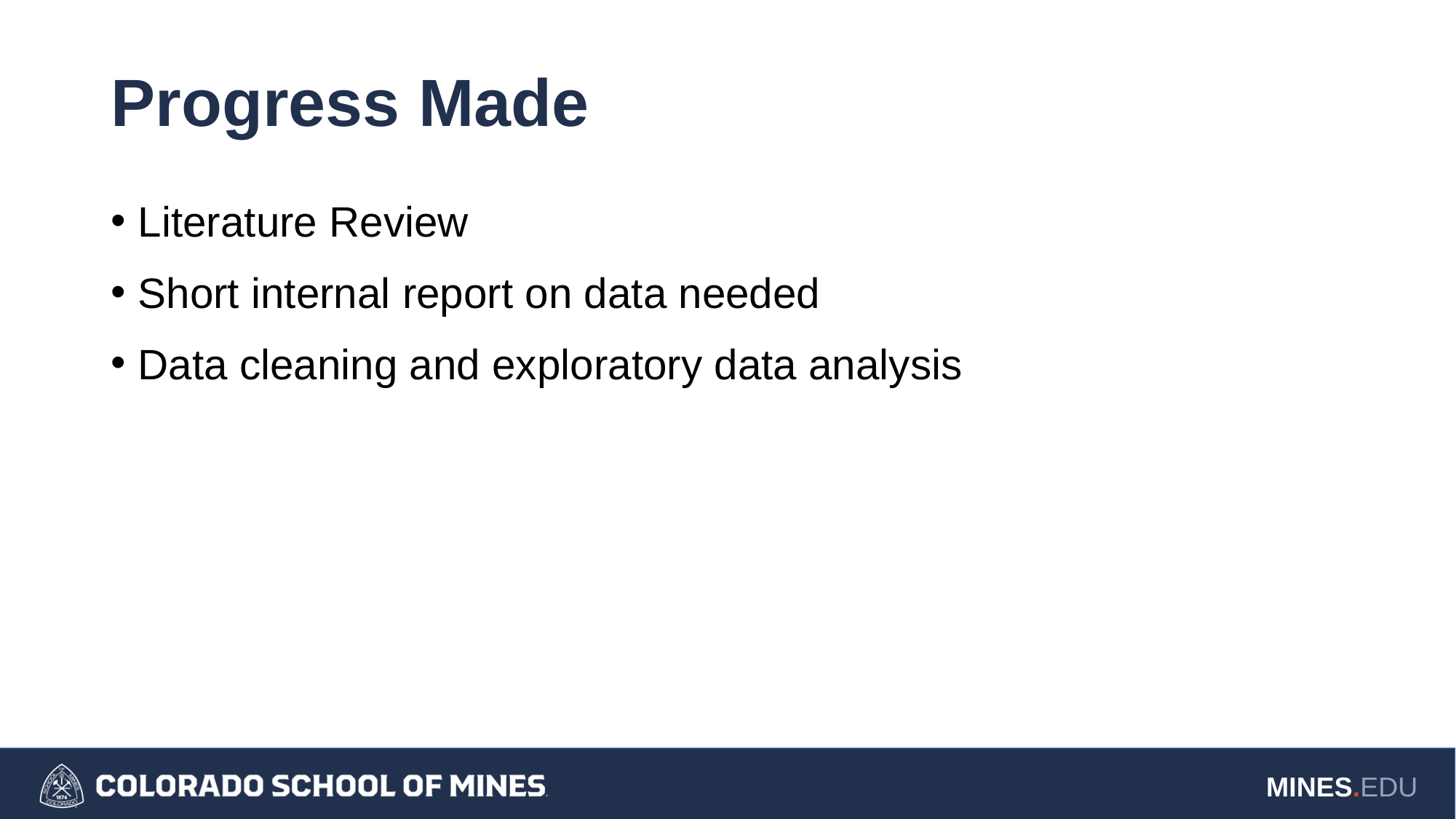

# Progress Made
Literature Review
Short internal report on data needed
Data cleaning and exploratory data analysis